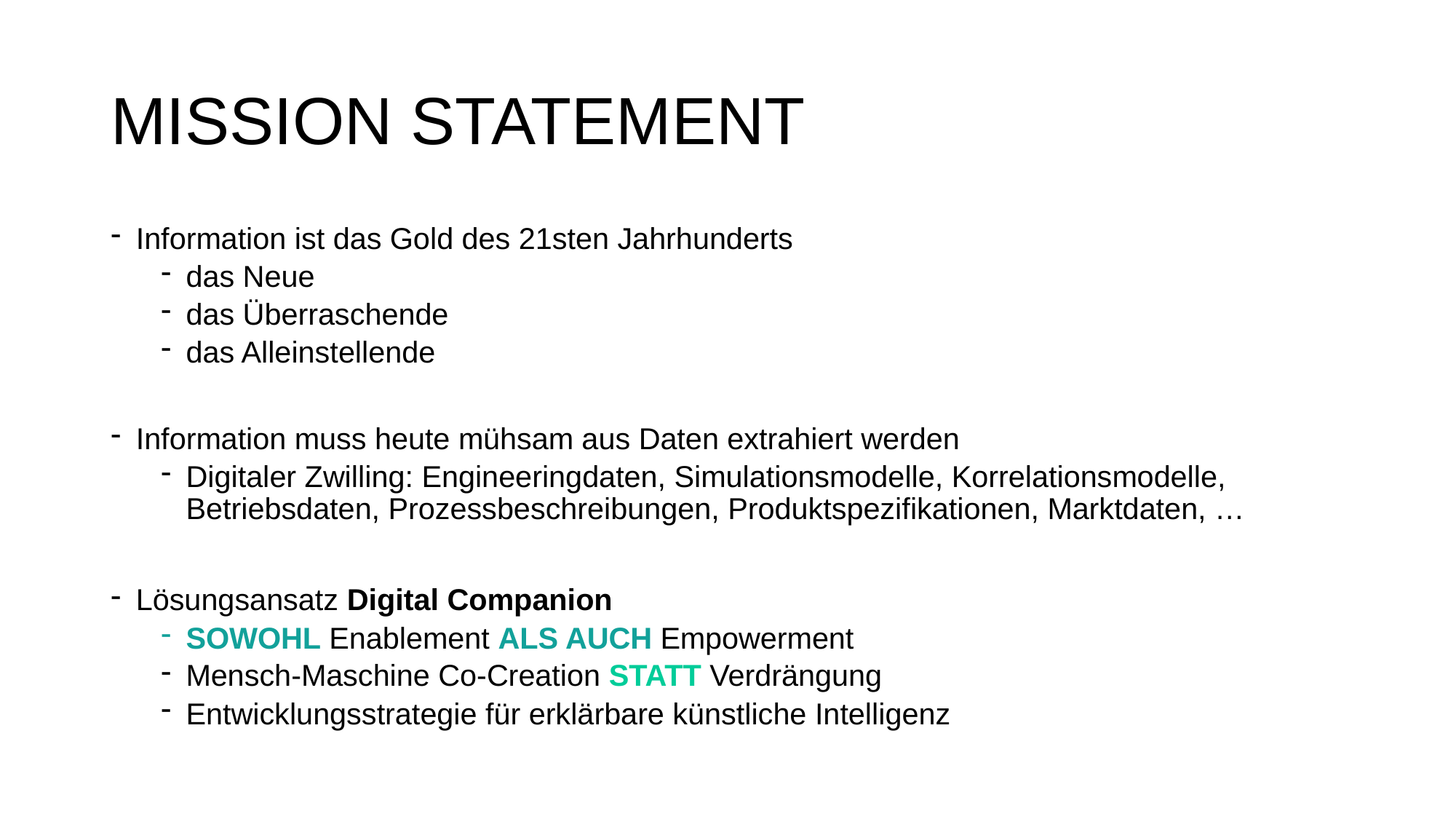

# MISSIOn STATEMENT
Information ist das Gold des 21sten Jahrhunderts
das Neue
das Überraschende
das Alleinstellende

Information muss heute mühsam aus Daten extrahiert werden
Digitaler Zwilling: Engineeringdaten, Simulationsmodelle, Korrelationsmodelle, Betriebsdaten, Prozessbeschreibungen, Produktspezifikationen, Marktdaten, …

Lösungsansatz Digital Companion
SOWOHL Enablement ALS AUCH Empowerment
Mensch-Maschine Co-Creation STATT Verdrängung
Entwicklungsstrategie für erklärbare künstliche Intelligenz